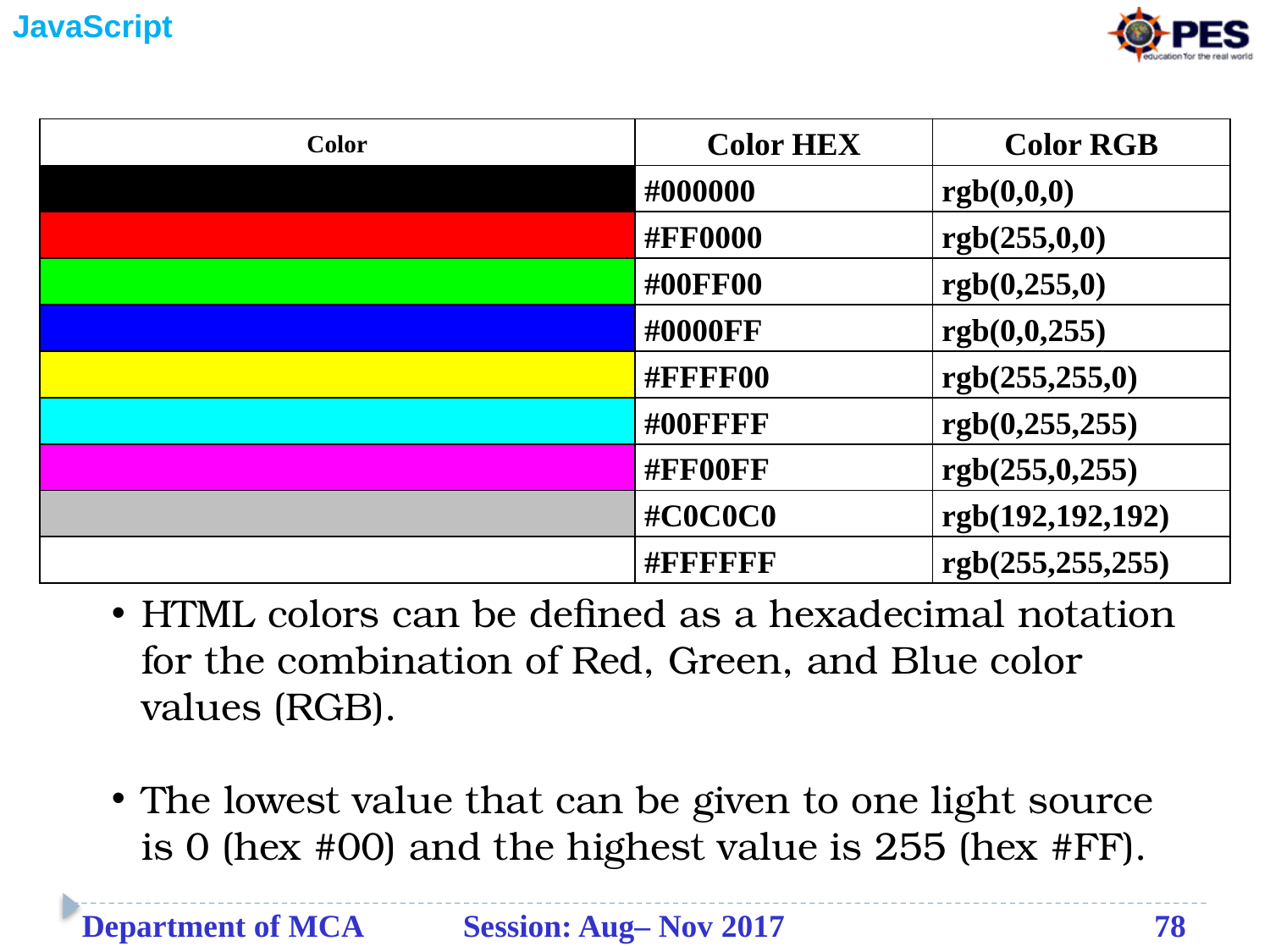

#
| Color | Color HEX | Color RGB |
| --- | --- | --- |
|  | #000000 | rgb(0,0,0) |
|  | #FF0000 | rgb(255,0,0) |
|  | #00FF00 | rgb(0,255,0) |
|  | #0000FF | rgb(0,0,255) |
|  | #FFFF00 | rgb(255,255,0) |
|  | #00FFFF | rgb(0,255,255) |
|  | #FF00FF | rgb(255,0,255) |
|  | #C0C0C0 | rgb(192,192,192) |
|  | #FFFFFF | rgb(255,255,255) |
HTML colors can be defined as a hexadecimal notation for the combination of Red, Green, and Blue color values (RGB).

The lowest value that can be given to one light source is 0 (hex #00) and the highest value is 255 (hex #FF).